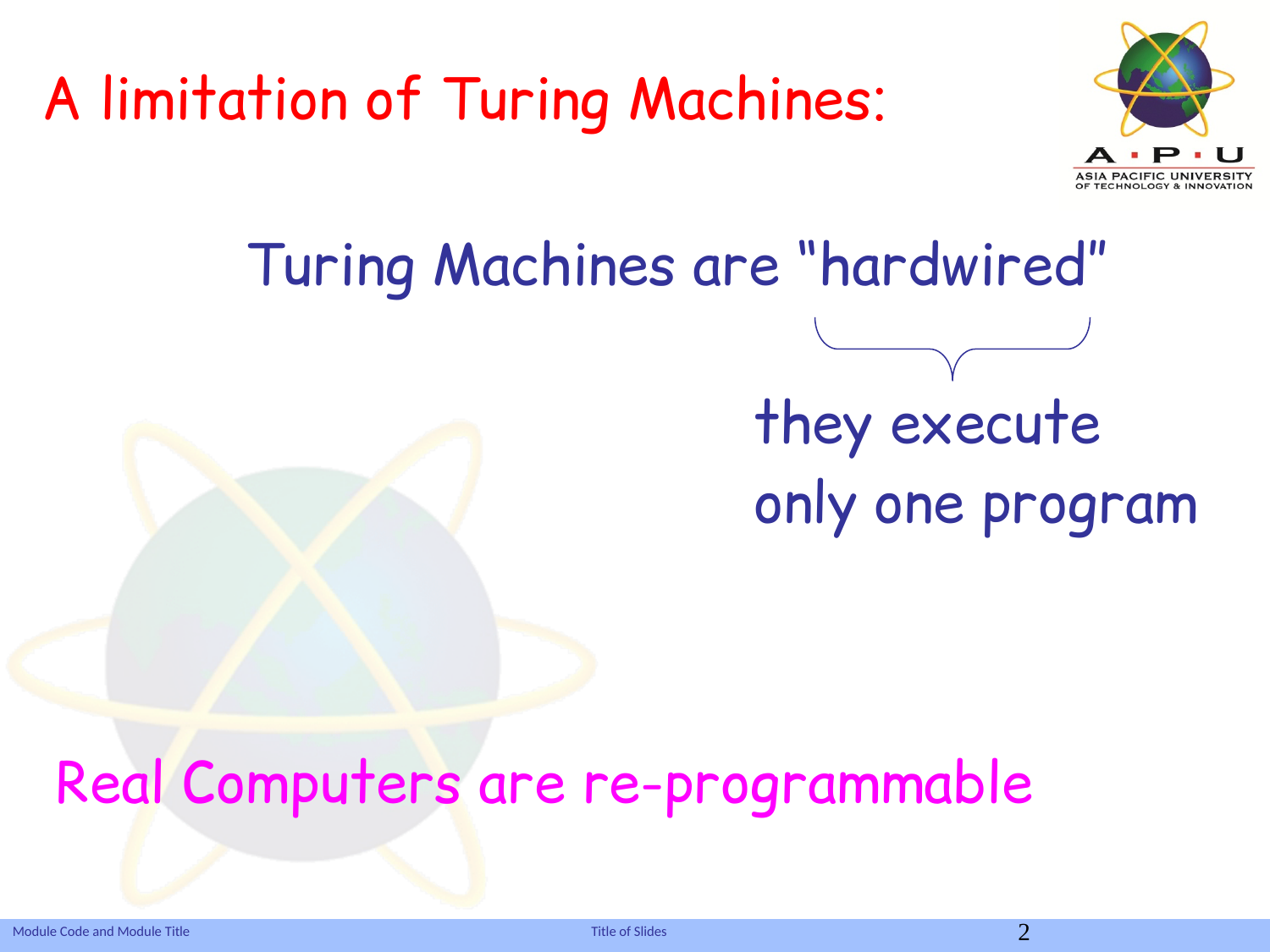

A limitation of Turing Machines:

Turing Machines are “hardwired”
they execute
only one program
Real Computers are re-programmable
2